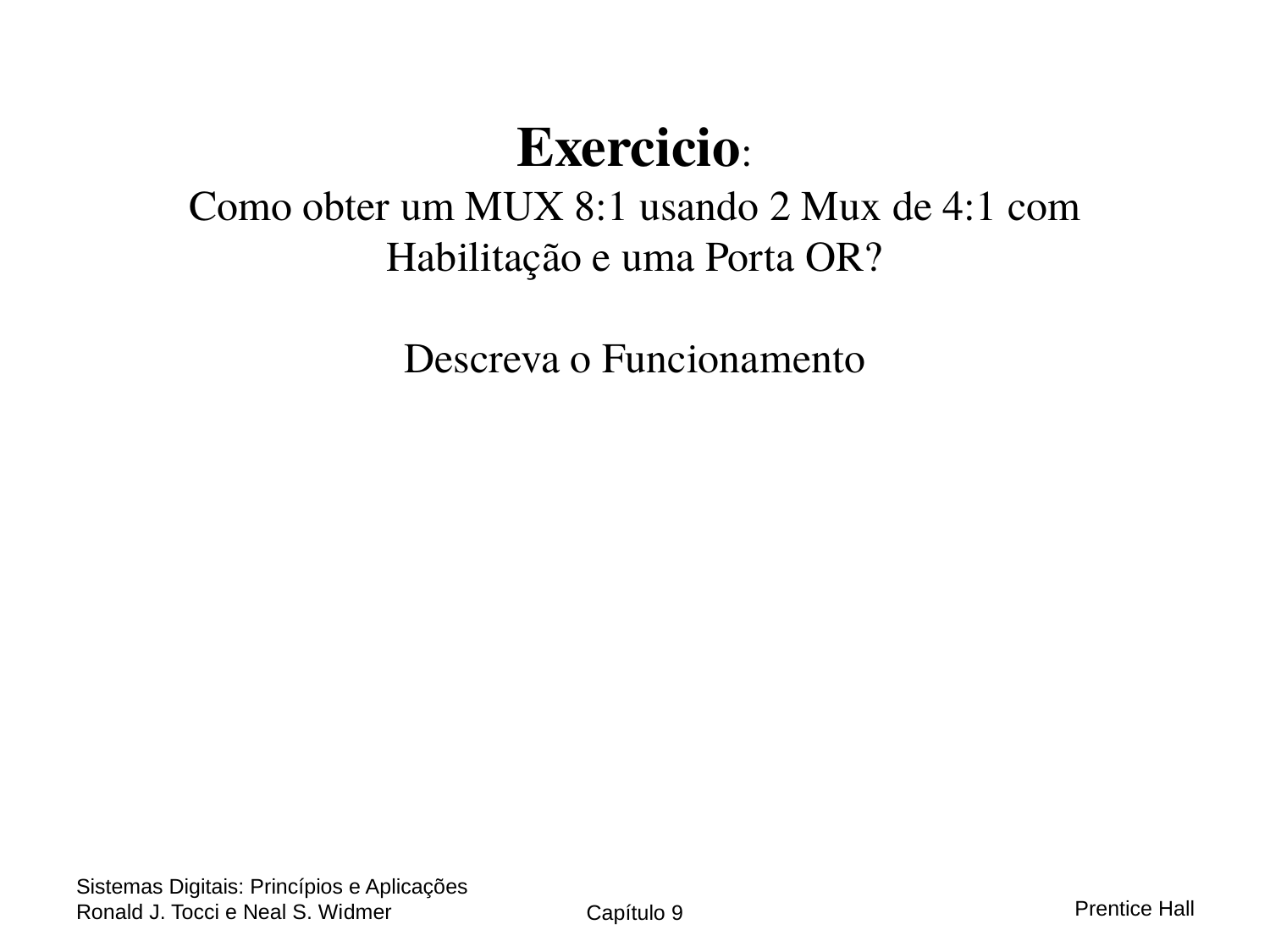

# Exercicio: Como obter um MUX 8:1 usando 2 Mux de 4:1 com Habilitação e uma Porta OR? Descreva o Funcionamento
Sistemas Digitais: Princípios e Aplicações
Ronald J. Tocci e Neal S. Widmer
Capítulo 9